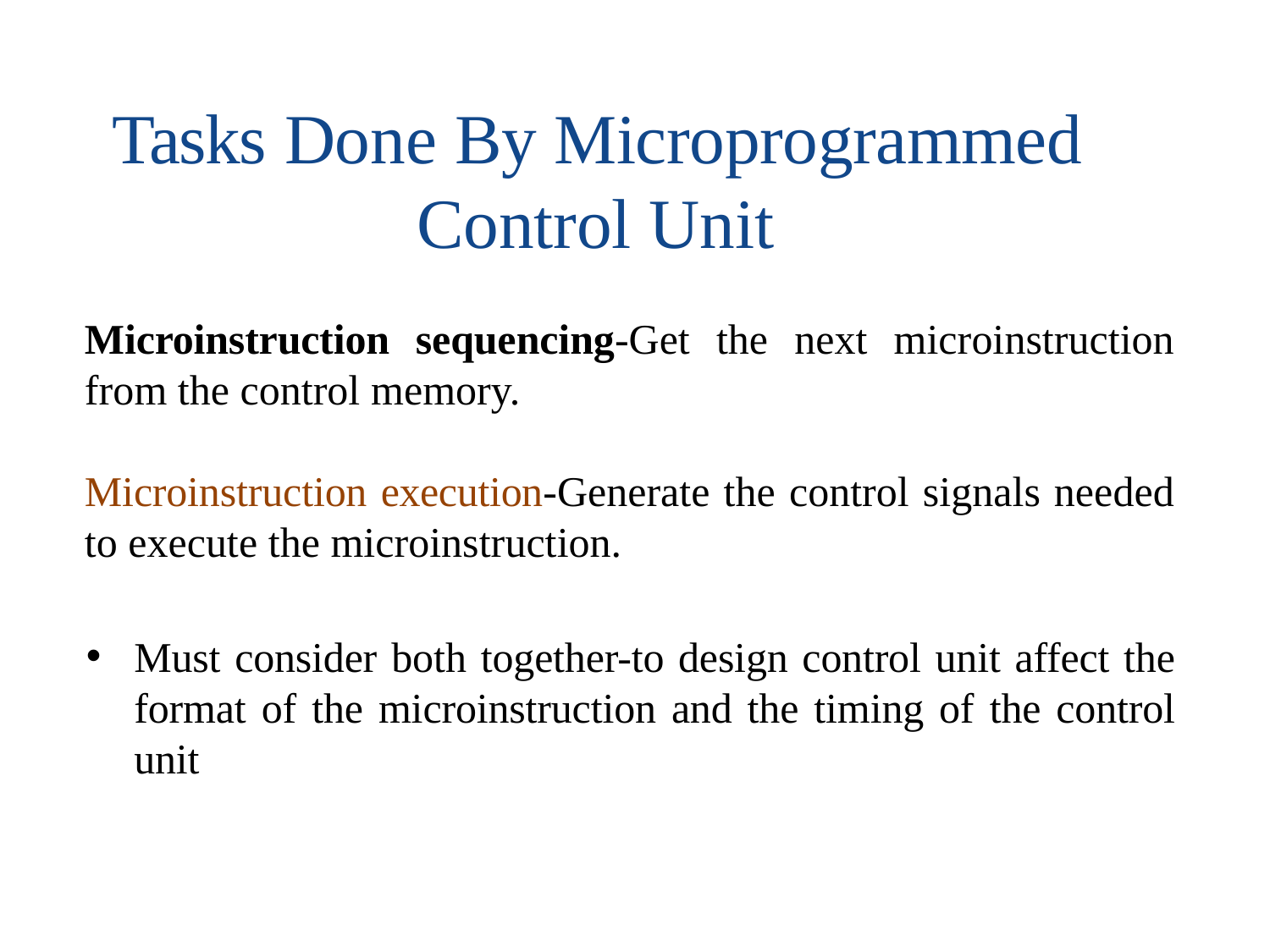

# Tasks Done By Microprogrammed  Control Unit
Microinstruction sequencing-Get the next microinstruction from the control memory.

Microinstruction execution-Generate the control signals needed to execute the microinstruction.

Must consider both together-to design control unit affect the format of the microinstruction and the timing of the control unit